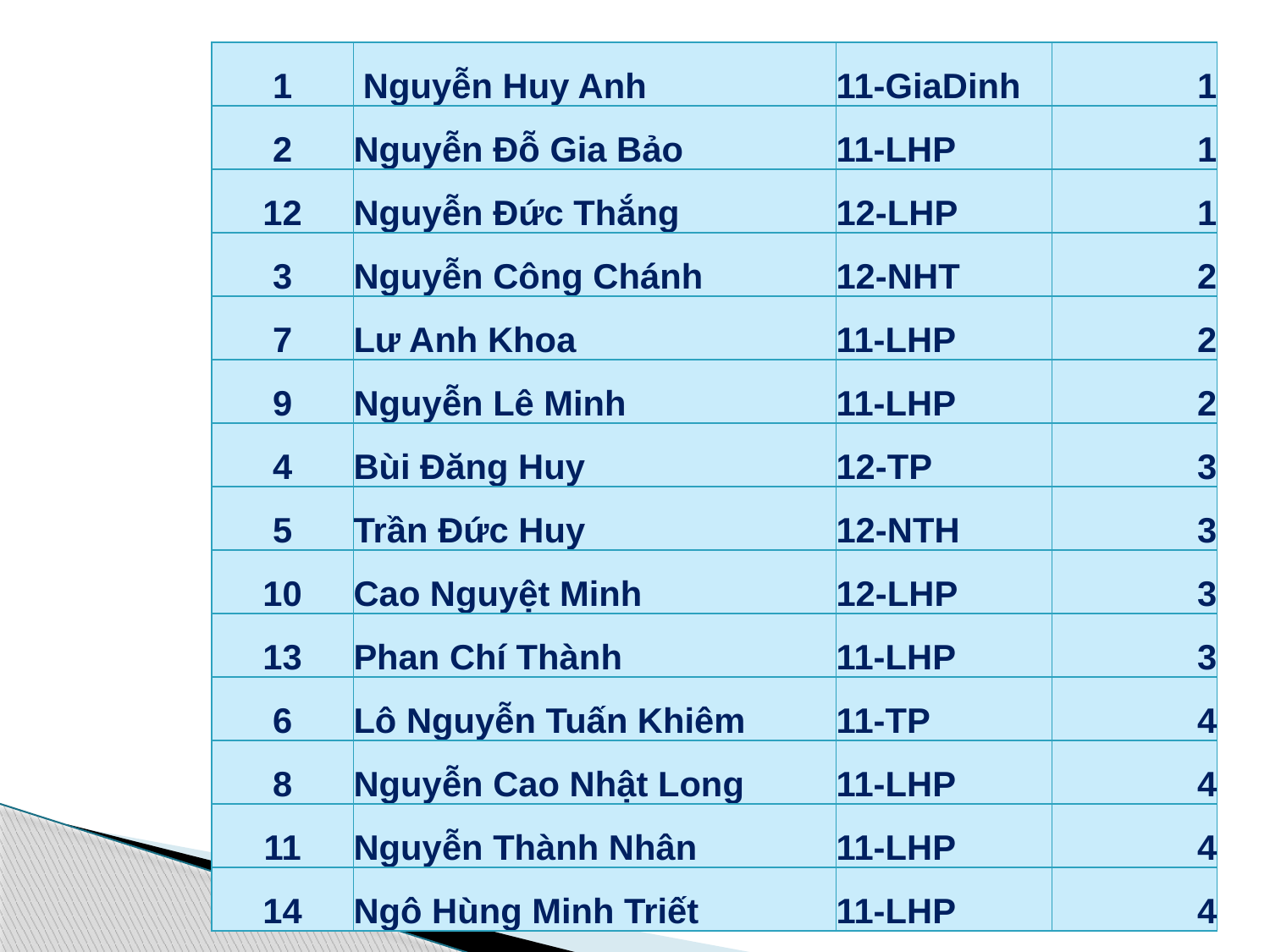

| 1 | Nguyễn Huy Anh | 11-GiaDinh | 1 |
| --- | --- | --- | --- |
| 2 | Nguyễn Đỗ Gia Bảo | 11-LHP | 1 |
| 12 | Nguyễn Đức Thắng | 12-LHP | 1 |
| 3 | Nguyễn Công Chánh | 12-NHT | 2 |
| 7 | Lư Anh Khoa | 11-LHP | 2 |
| 9 | Nguyễn Lê Minh | 11-LHP | 2 |
| 4 | Bùi Đăng Huy | 12-TP | 3 |
| 5 | Trần Đức Huy | 12-NTH | 3 |
| 10 | Cao Nguyệt Minh | 12-LHP | 3 |
| 13 | Phan Chí Thành | 11-LHP | 3 |
| 6 | Lô Nguyễn Tuấn Khiêm | 11-TP | 4 |
| 8 | Nguyễn Cao Nhật Long | 11-LHP | 4 |
| 11 | Nguyễn Thành Nhân | 11-LHP | 4 |
| 14 | Ngô Hùng Minh Triết | 11-LHP | 4 |